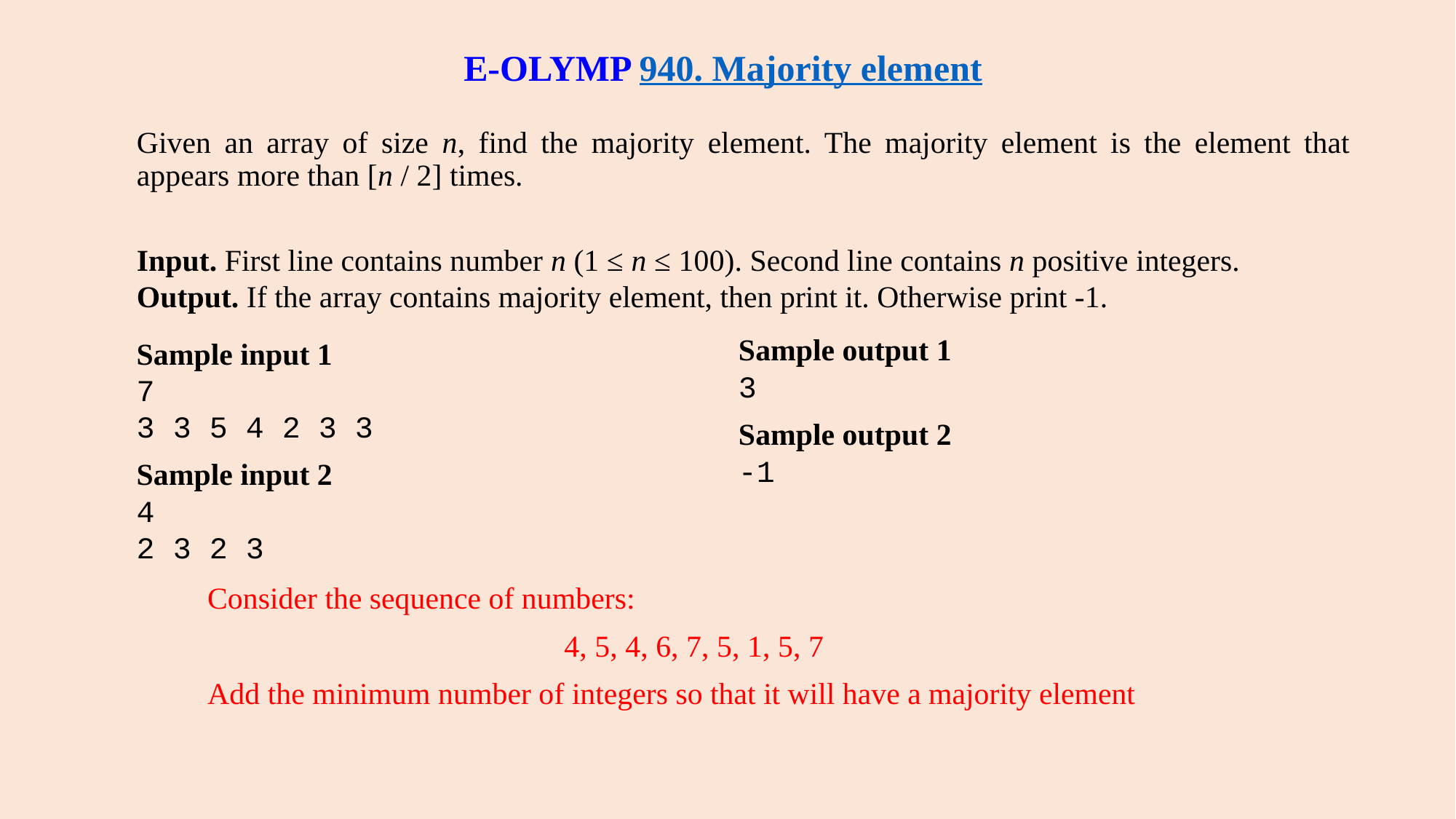

# E-OLYMP 940. Majority element
Given an array of size n, find the majority element. The majority element is the element that appears more than [n / 2] times.

Input. First line contains number n (1 ≤ n ≤ 100). Second line contains n positive integers.
Output. If the array contains majority element, then print it. Otherwise print -1.

Sample output 1
3
Sample output 2
-1
Sample input 1
7
3 3 5 4 2 3 3
Sample input 2
4
2 3 2 3

Consider the sequence of numbers:
4, 5, 4, 6, 7, 5, 1, 5, 7
Add the minimum number of integers so that it will have a majority element